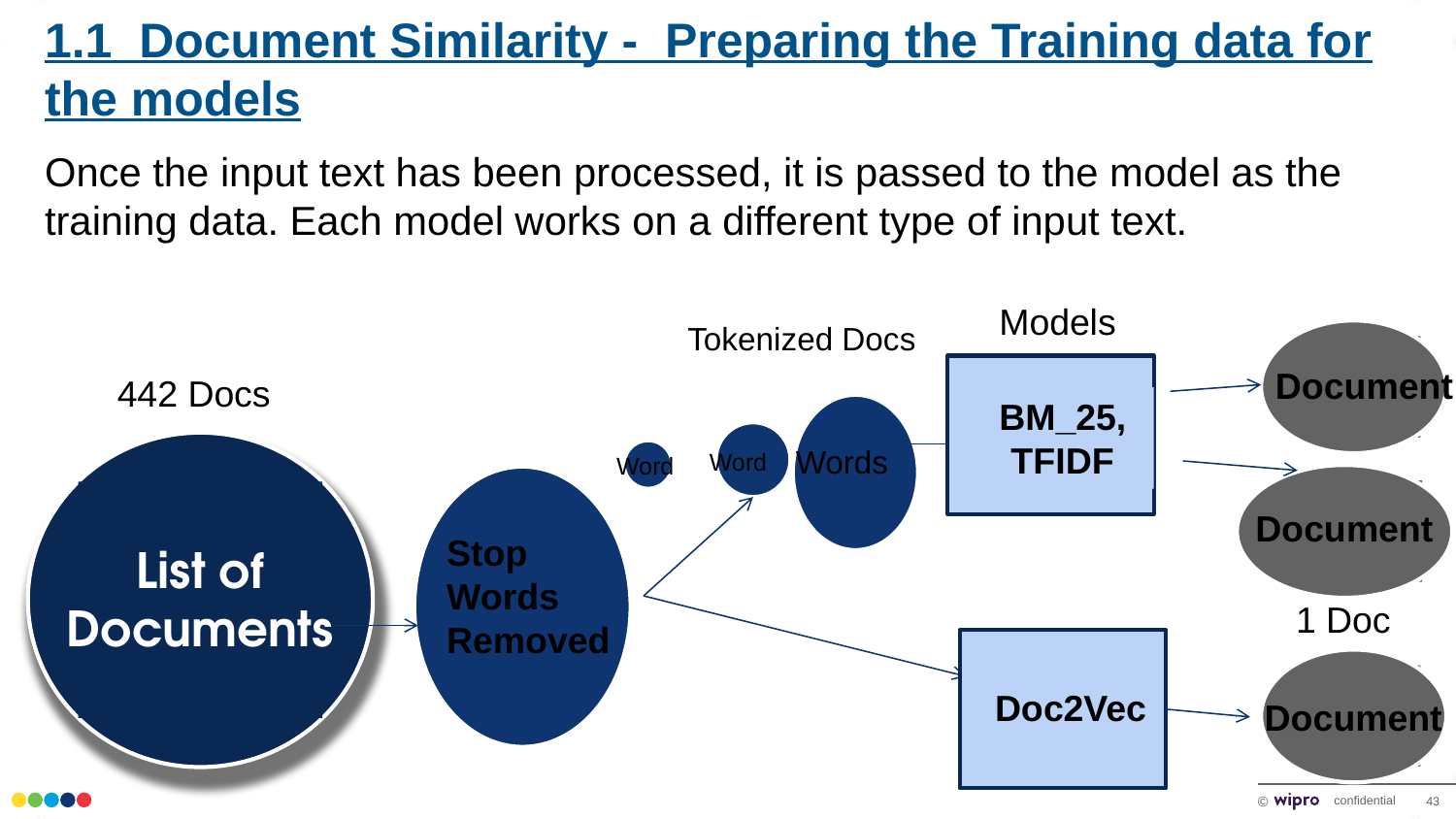

1.1  Document Similarity -  Preparing the Training data for the models
Once the input text has been processed, it is passed to the model as the training data. Each model works on a different type of input text.
Models
Tokenized Docs

Document
442 Docs
BM_25,
TFIDF

Words
Word

Word

Document
Stop Words Removed
List of Documents
1 Doc

Doc2Vec
Document